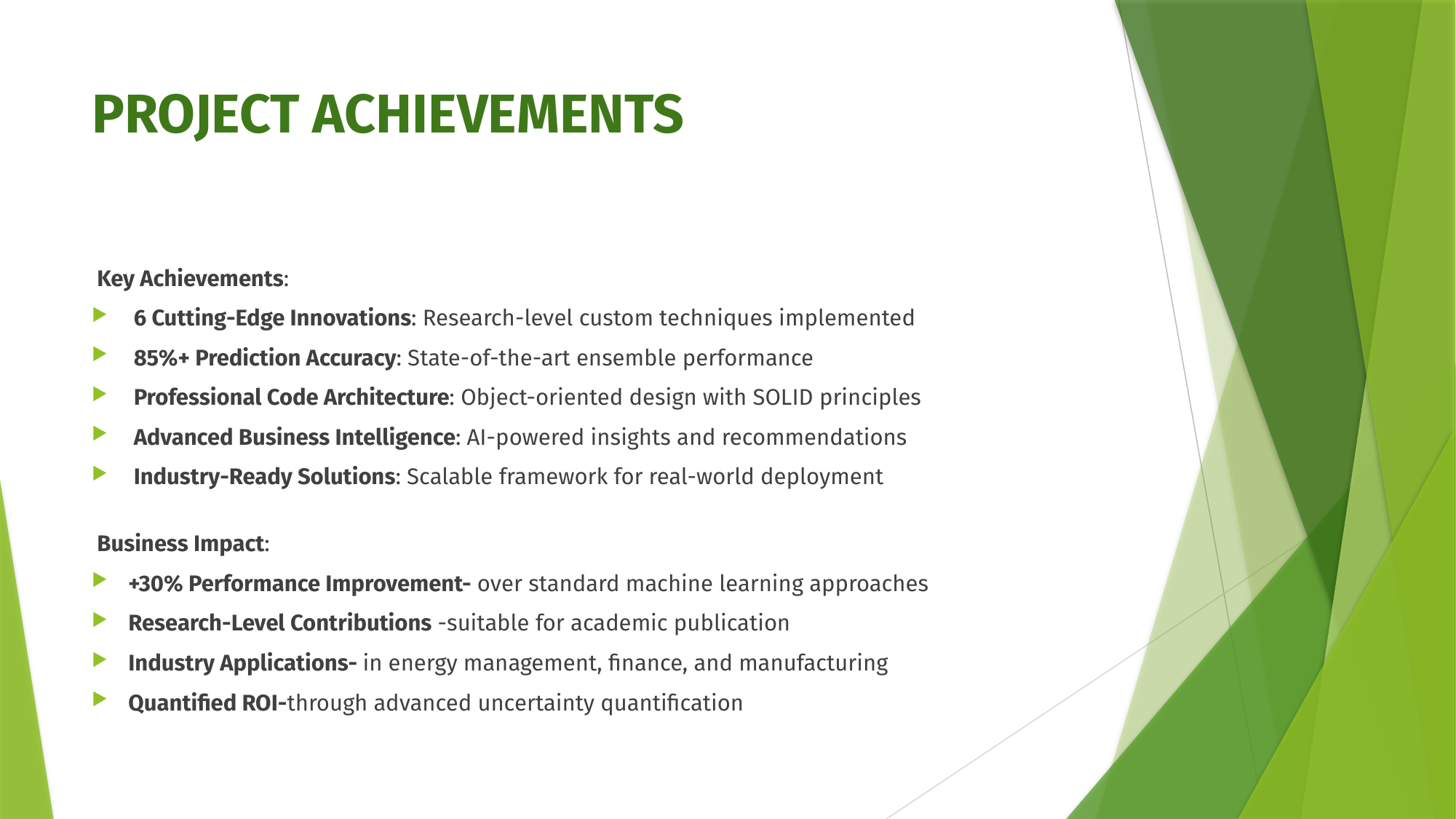

# PROJECT ACHIEVEMENTS
 Key Achievements:
 6 Cutting-Edge Innovations: Research-level custom techniques implemented
 85%+ Prediction Accuracy: State-of-the-art ensemble performance
 Professional Code Architecture: Object-oriented design with SOLID principles
 Advanced Business Intelligence: AI-powered insights and recommendations
 Industry-Ready Solutions: Scalable framework for real-world deployment
 Business Impact:
+30% Performance Improvement- over standard machine learning approaches
Research-Level Contributions -suitable for academic publication
Industry Applications- in energy management, finance, and manufacturing
Quantified ROI-through advanced uncertainty quantification